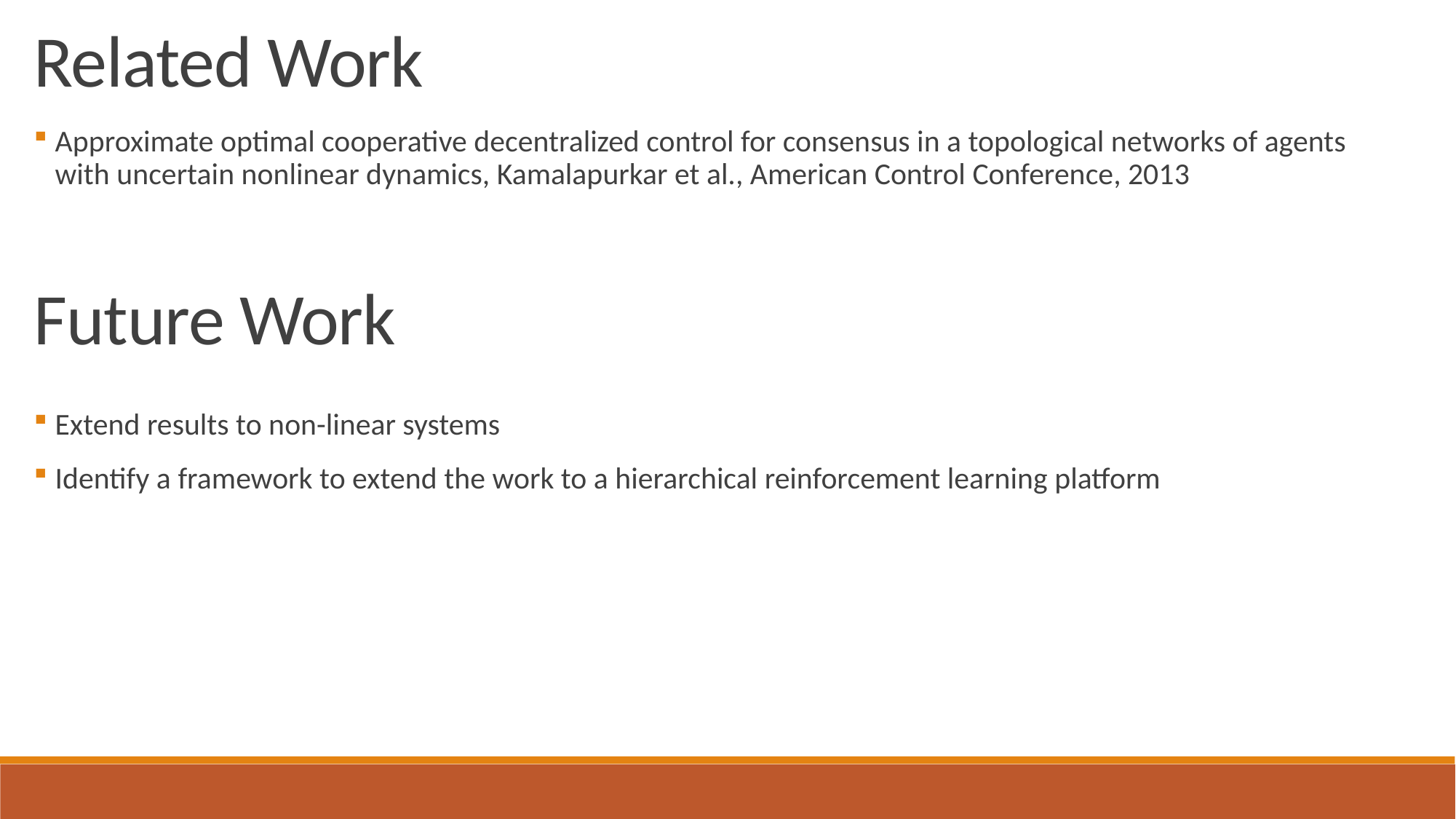

Related Work
Approximate optimal cooperative decentralized control for consensus in a topological networks of agents with uncertain nonlinear dynamics, Kamalapurkar et al., American Control Conference, 2013

Future Work
Extend results to non-linear systems
Identify a framework to extend the work to a hierarchical reinforcement learning platform